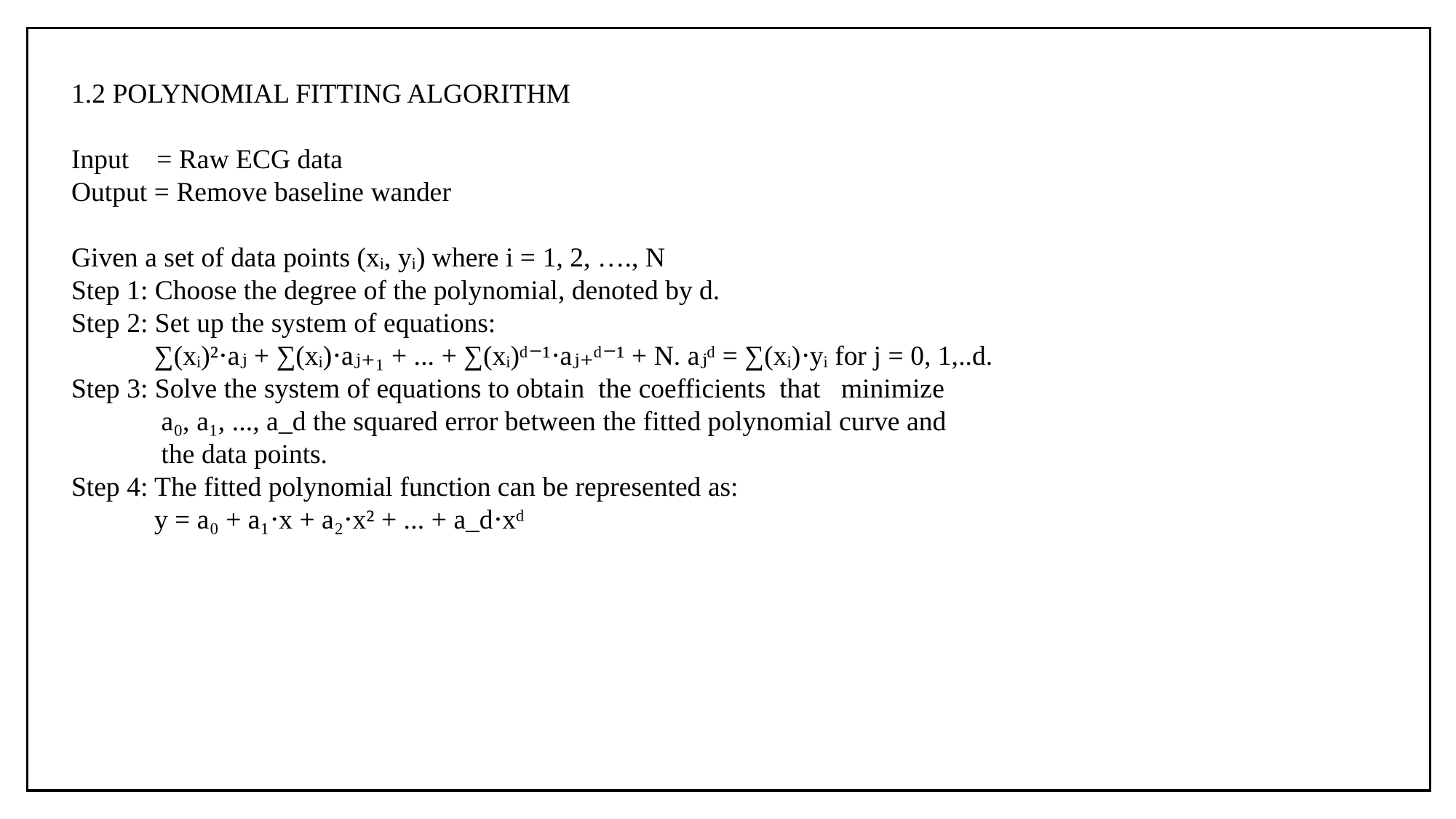

1.2 POLYNOMIAL FITTING ALGORITHM

Input    = Raw ECG data
Output = Remove baseline wander

Given a set of data points (xᵢ, yᵢ) where i = 1, 2, …., N
Step 1: Choose the degree of the polynomial, denoted by d.
Step 2: Set up the system of equations:
            ∑(xᵢ)²⋅aⱼ + ∑(xᵢ)⋅aⱼ₊₁ + ... + ∑(xᵢ)ᵈ⁻¹⋅aⱼ₊ᵈ⁻¹ + N. aⱼᵈ = ∑(xᵢ)⋅yᵢ for j = 0, 1,..d.
Step 3: Solve the system of equations to obtain  the coefficients  that   minimize
             a₀, a₁, ..., a_d the squared error between the fitted polynomial curve and
             the data points.
Step 4: The fitted polynomial function can be represented as:
            y = a₀ + a₁⋅x + a₂⋅x² + ... + a_d⋅xᵈ